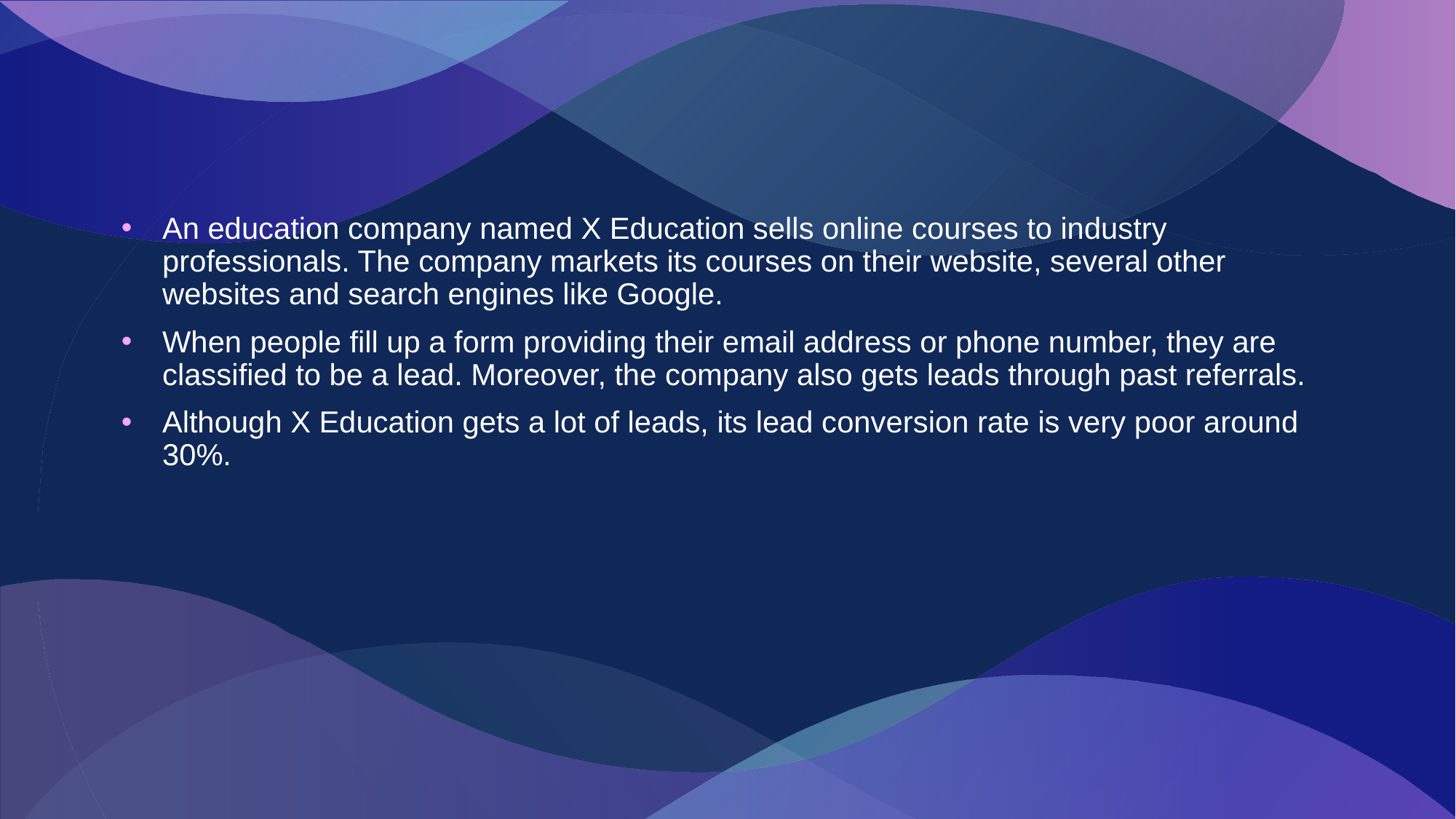

An education company named X Education sells online courses to industry professionals. The company markets its courses on their website, several other websites and search engines like Google.
When people fill up a form providing their email address or phone number, they are classified to be a lead. Moreover, the company also gets leads through past referrals.
Although X Education gets a lot of leads, its lead conversion rate is very poor around 30%.